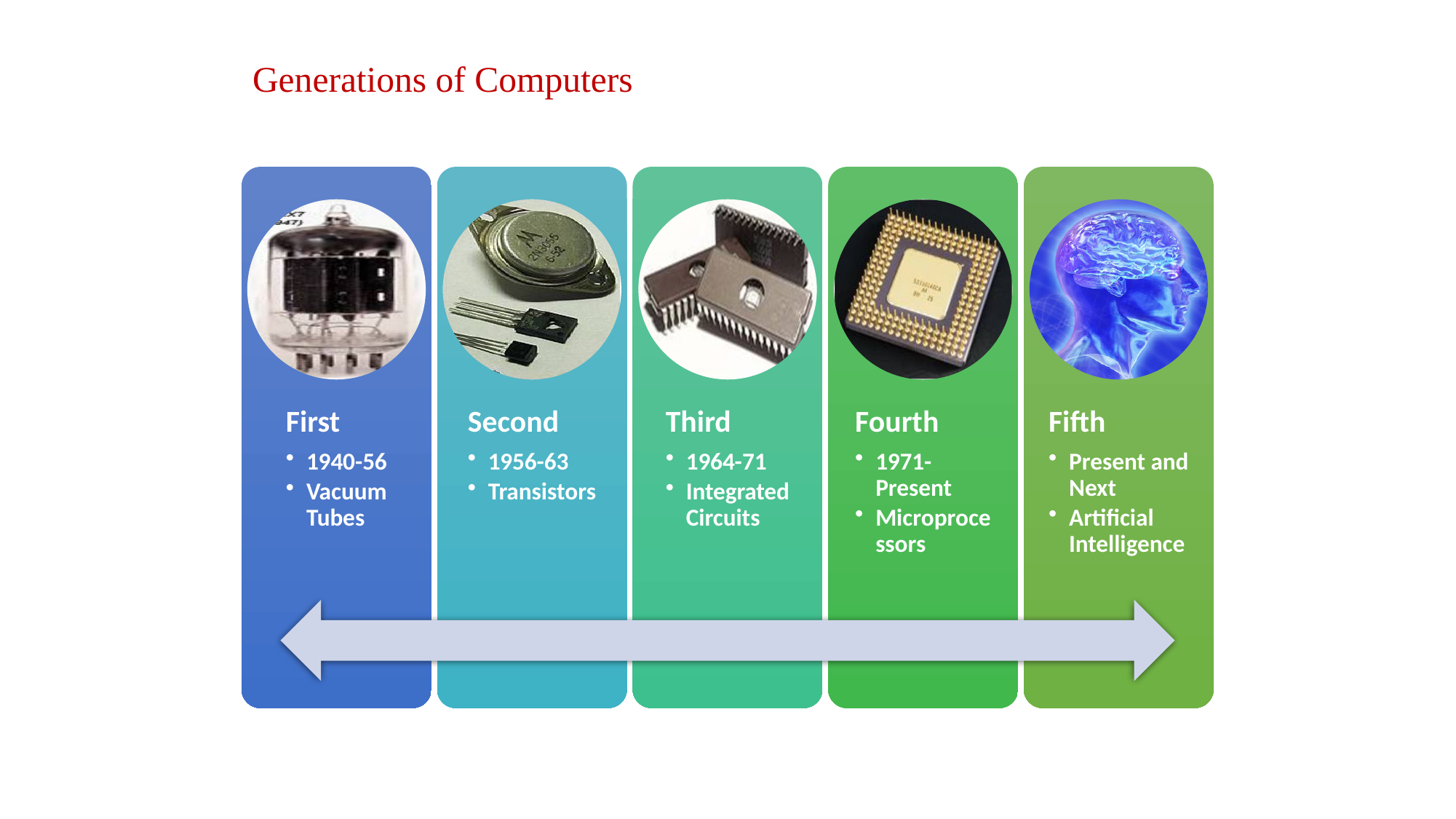

# Generations of Computers
First
1940-56
Vacuum Tubes
Second
1956-63
Transistors
Third
1964-71
Integrated Circuits
Fourth
1971-Present
Microprocessors
Fifth
Present and Next
Artificial Intelligence